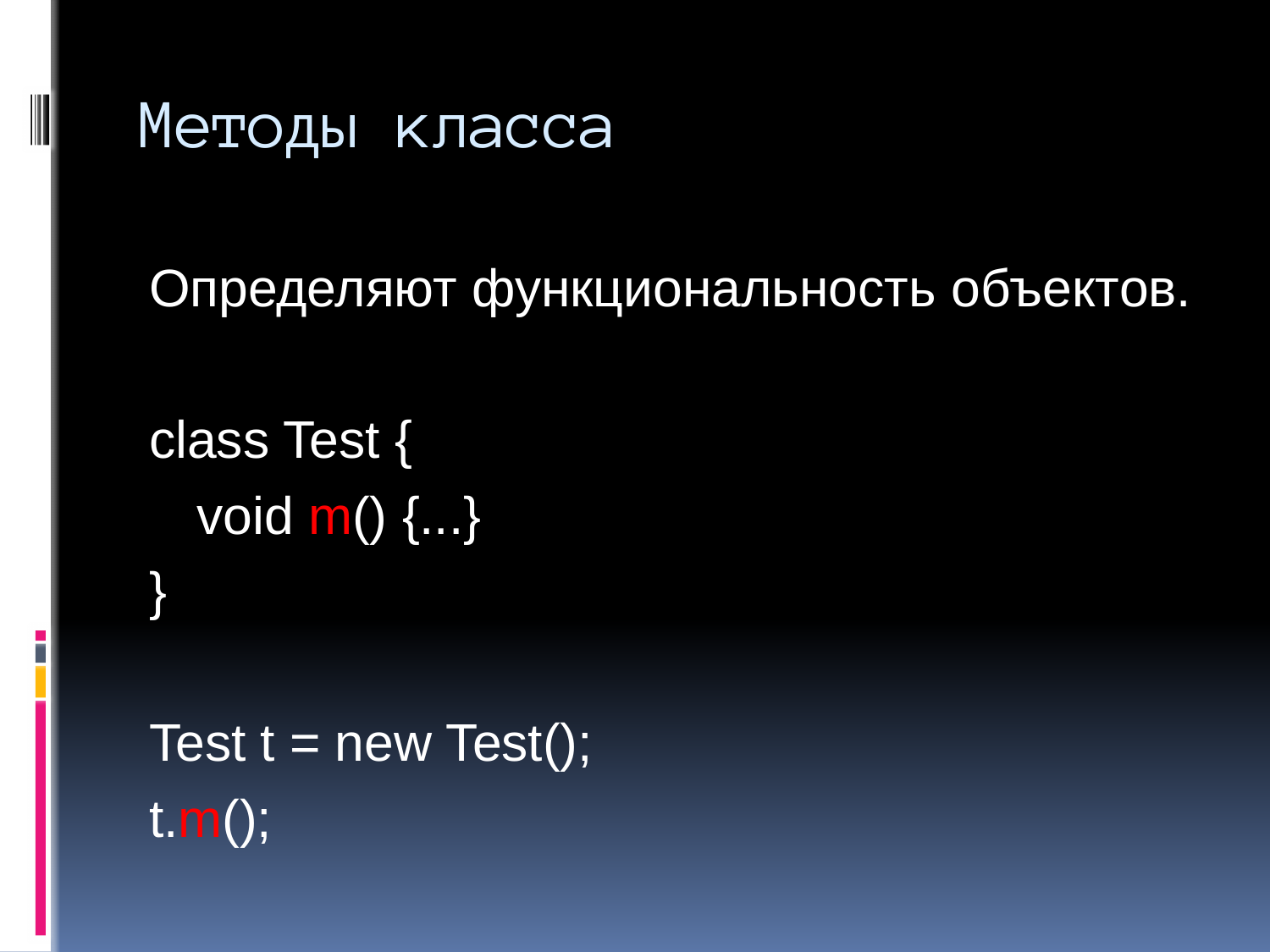

# Методы класса
Определяют функциональность объектов.

class Test {
	void m() {...}
}

Test t = new Test();
t.m();